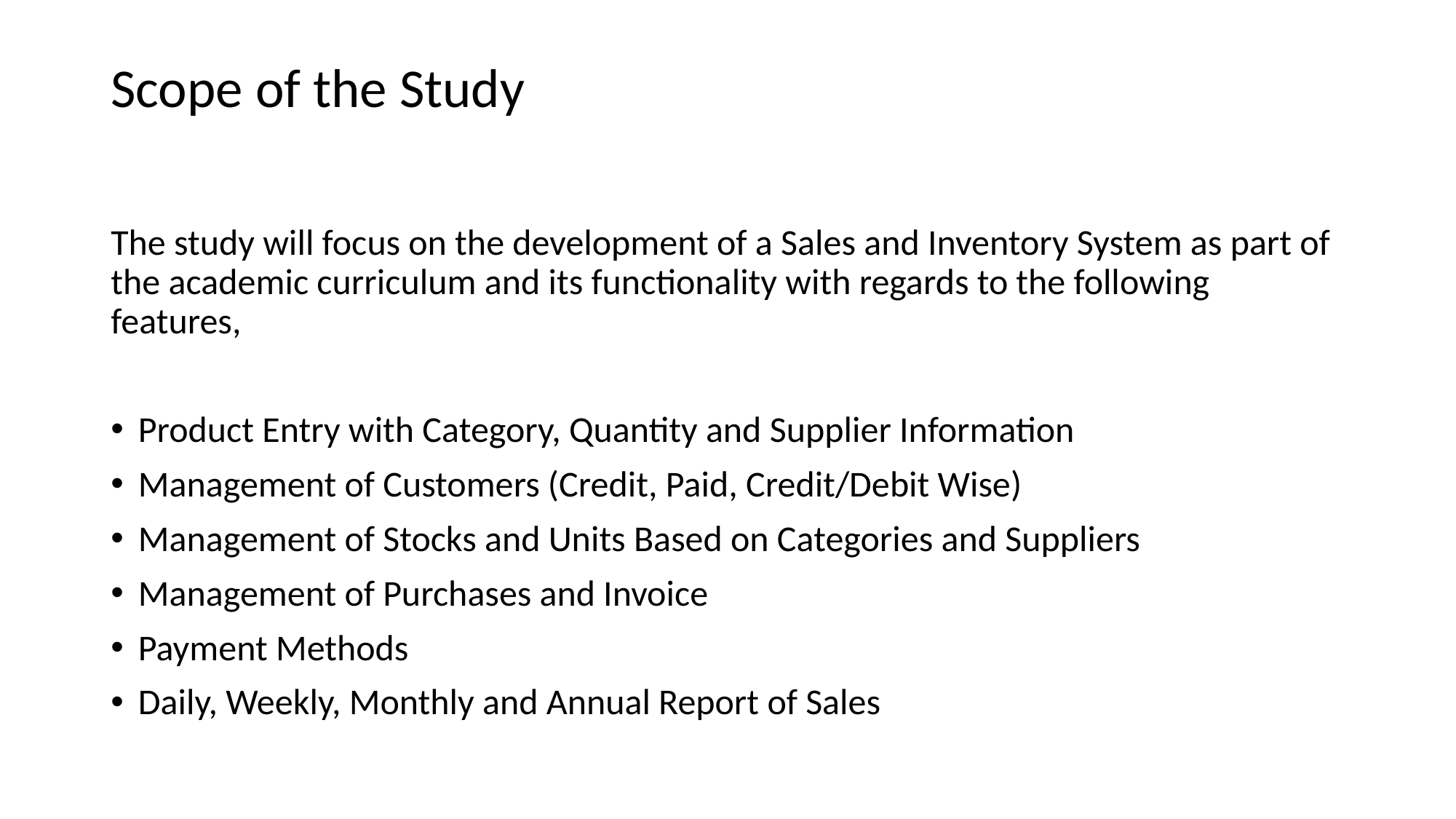

# Scope of the Study
The study will focus on the development of a Sales and Inventory System as part of the academic curriculum and its functionality with regards to the following features,

Product Entry with Category, Quantity and Supplier Information
Management of Customers (Credit, Paid, Credit/Debit Wise)
Management of Stocks and Units Based on Categories and Suppliers
Management of Purchases and Invoice
Payment Methods
Daily, Weekly, Monthly and Annual Report of Sales